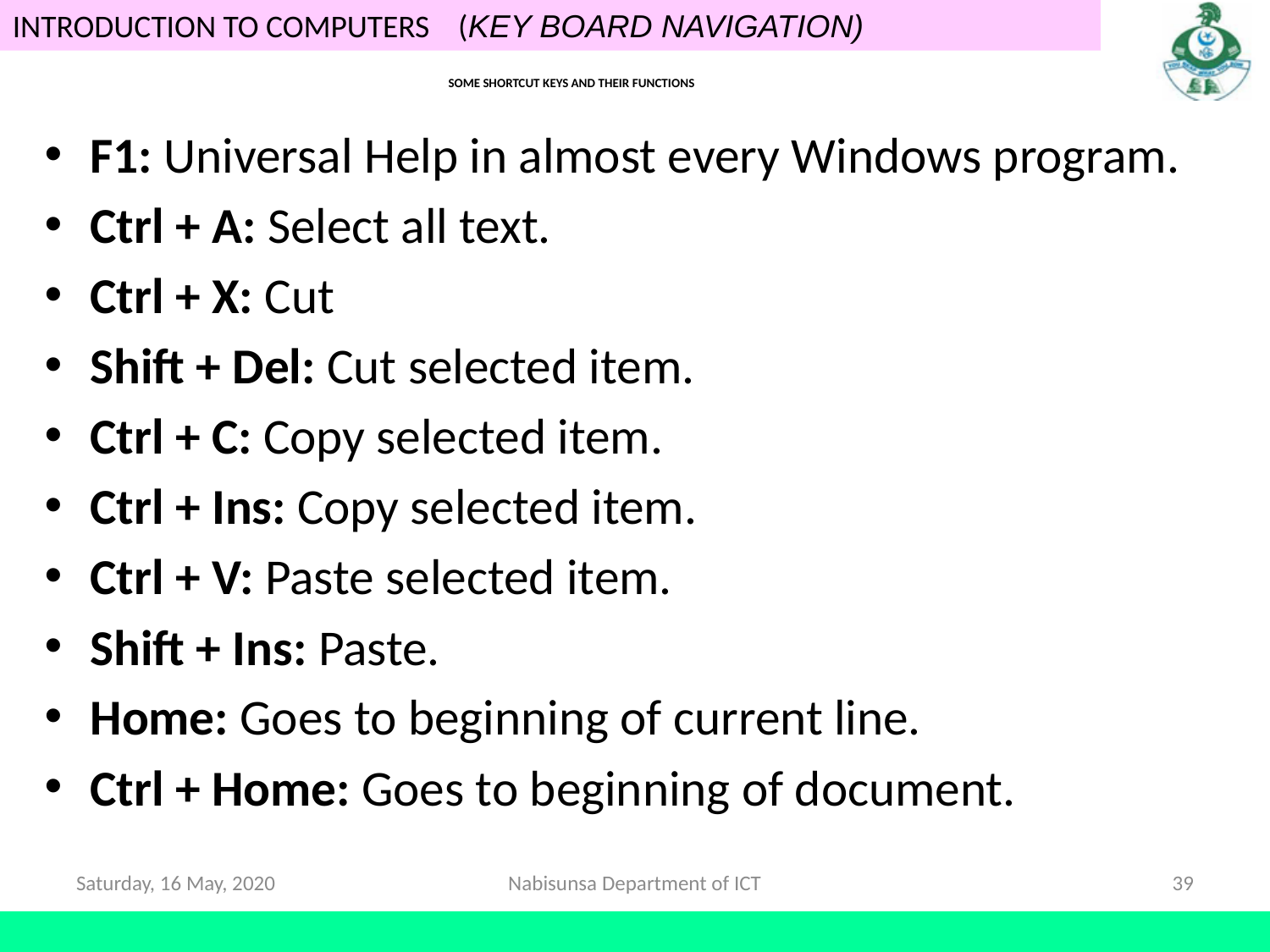

# SOME SHORTCUT KEYS AND THEIR FUNCTIONS
F1: Universal Help in almost every Windows program.
Ctrl + A: Select all text.
Ctrl + X: Cut
Shift + Del: Cut selected item.
Ctrl + C: Copy selected item.
Ctrl + Ins: Copy selected item.
Ctrl + V: Paste selected item.
Shift + Ins: Paste.
Home: Goes to beginning of current line.
Ctrl + Home: Goes to beginning of document.

Saturday, 16 May, 2020
Nabisunsa Department of ICT
39